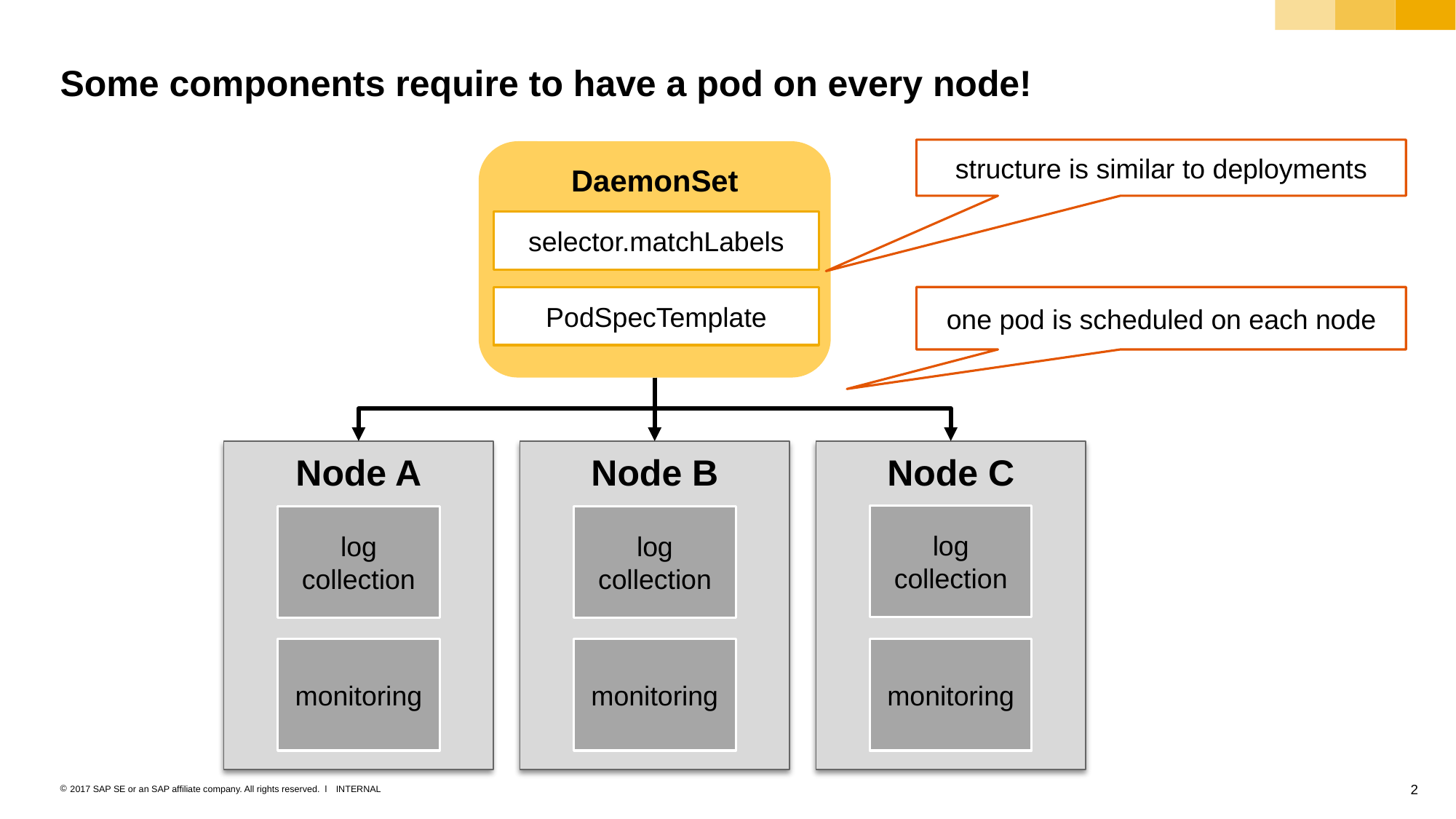

# Some components require to have a pod on every node!
structure is similar to deployments
DaemonSet
selector.matchLabels
one pod is scheduled on each node
PodSpecTemplate
Node C
Node A
Node B
log collection
log collection
log collection
monitoring
monitoring
monitoring